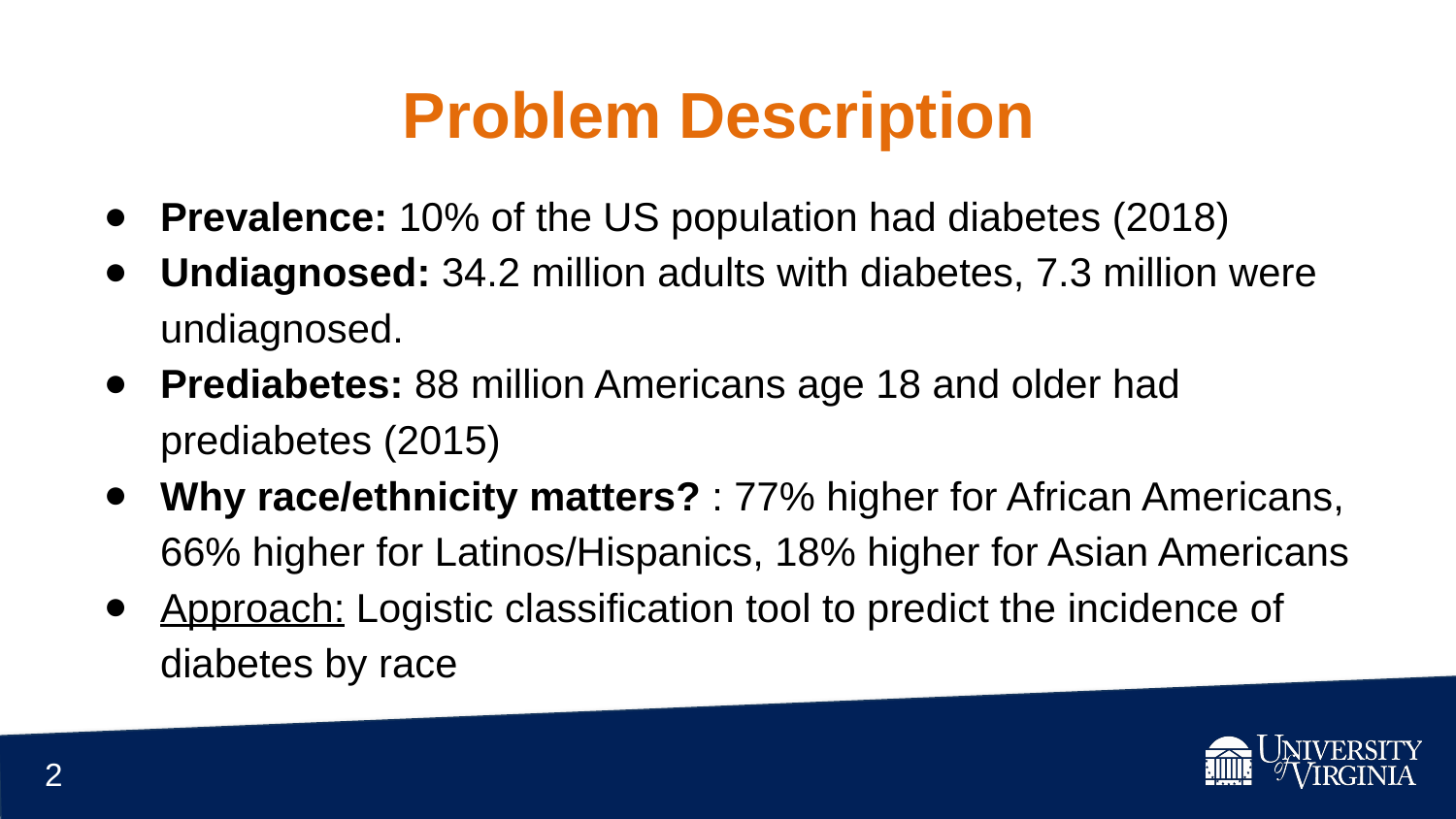

Problem Description
Prevalence: 10% of the US population had diabetes (2018)
Undiagnosed: 34.2 million adults with diabetes, 7.3 million were undiagnosed.
Prediabetes: 88 million Americans age 18 and older had prediabetes (2015)
Why race/ethnicity matters? : 77% higher for African Americans, 66% higher for Latinos/Hispanics, 18% higher for Asian Americans
Approach: Logistic classification tool to predict the incidence of diabetes by race

2